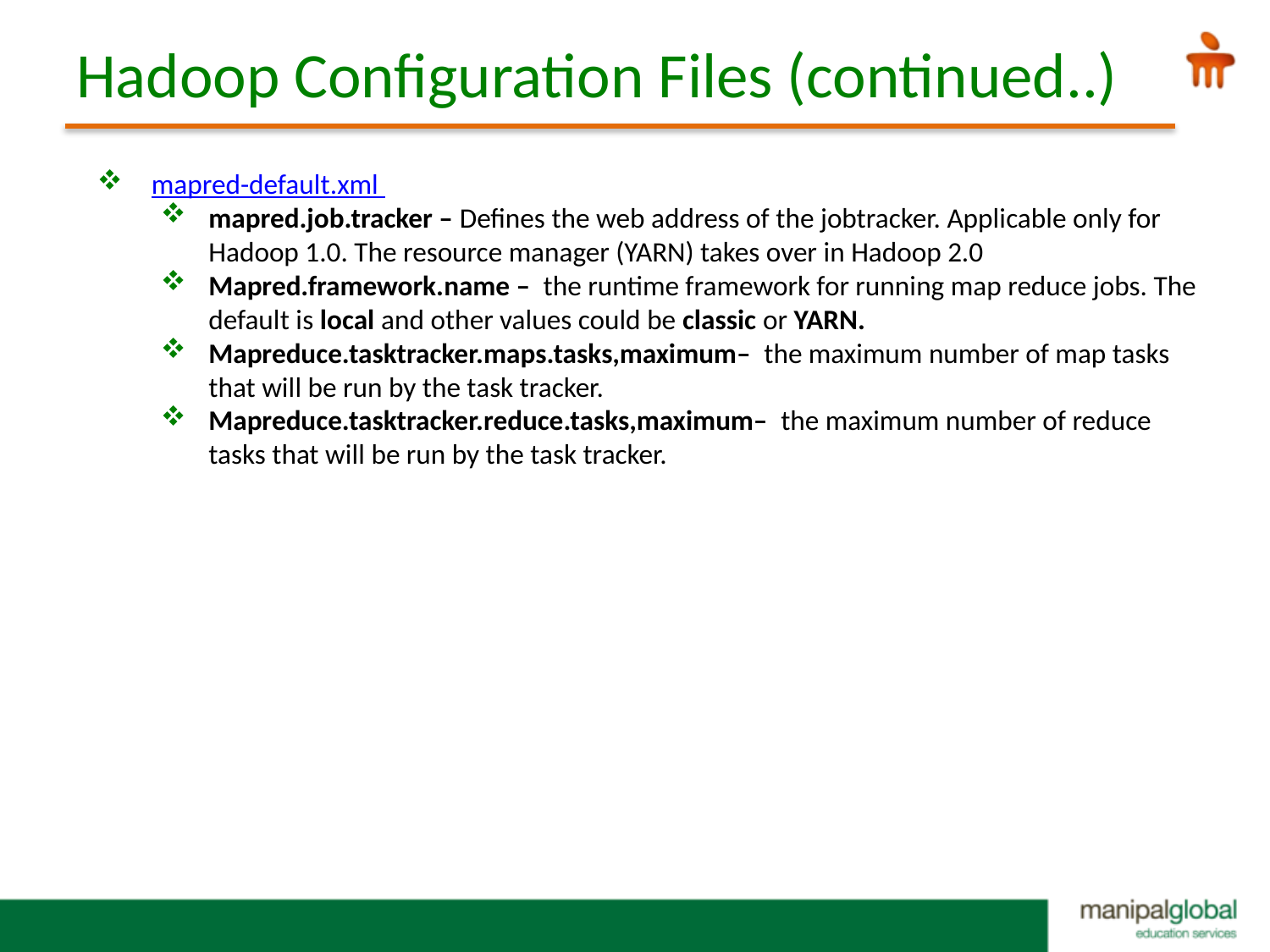

# Hadoop Configuration Files (continued..)

 mapred-default.xml
mapred.job.tracker – Defines the web address of the jobtracker. Applicable only for Hadoop 1.0. The resource manager (YARN) takes over in Hadoop 2.0
Mapred.framework.name –  the runtime framework for running map reduce jobs. The default is local and other values could be classic or YARN.
Mapreduce.tasktracker.maps.tasks,maximum–  the maximum number of map tasks that will be run by the task tracker.
Mapreduce.tasktracker.reduce.tasks,maximum–  the maximum number of reduce tasks that will be run by the task tracker.